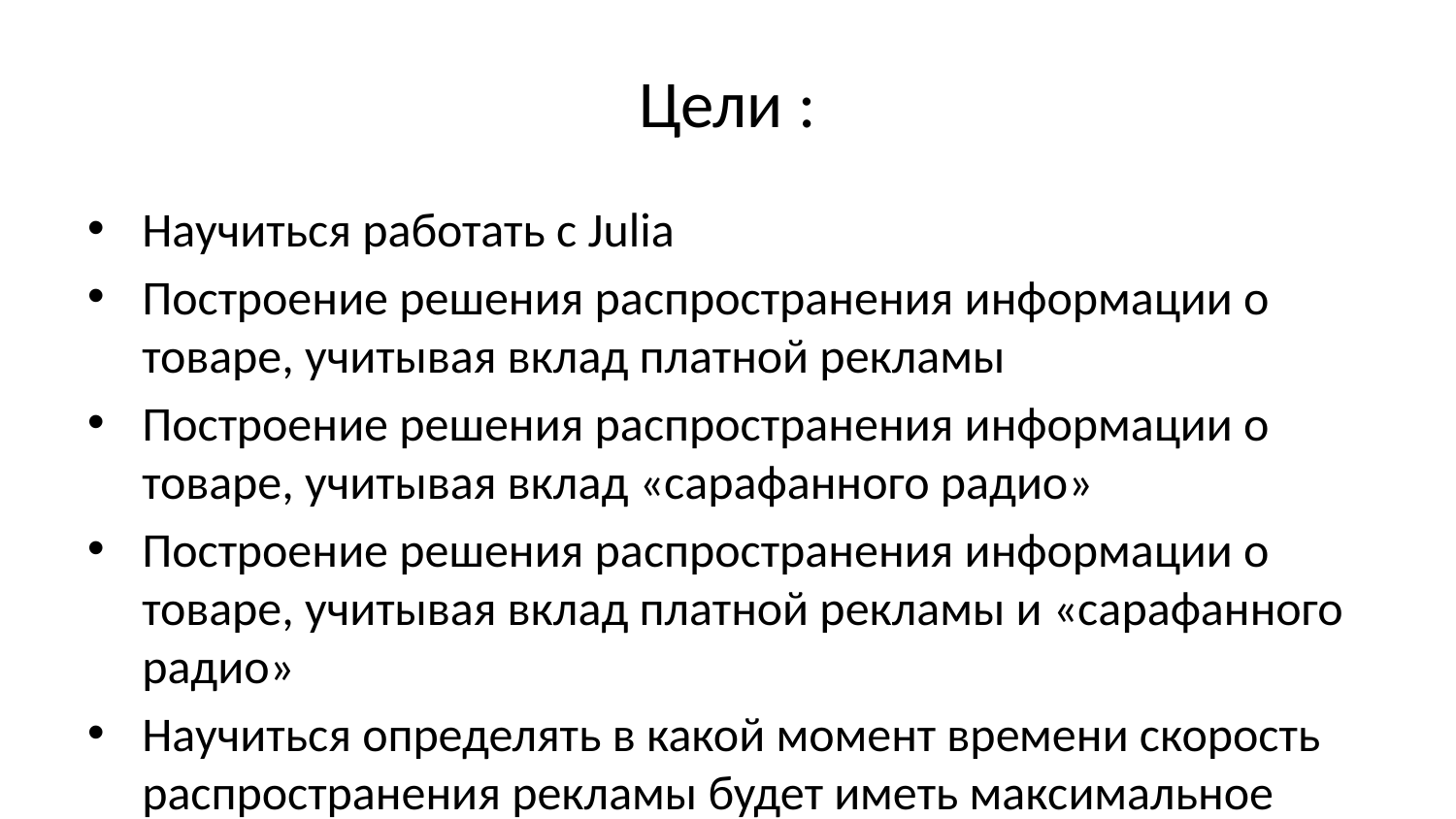

# Цели :
Научиться работать с Julia
Построение решения распространения информации о товаре, учитывая вклад платной рекламы
Построение решения распространения информации о товаре, учитывая вклад «сарафанного радио»
Построение решения распространения информации о товаре, учитывая вклад платной рекламы и «сарафанного радио»
Научиться определять в какой момент времени скорость распространения рекламы будет иметь максимальное значение